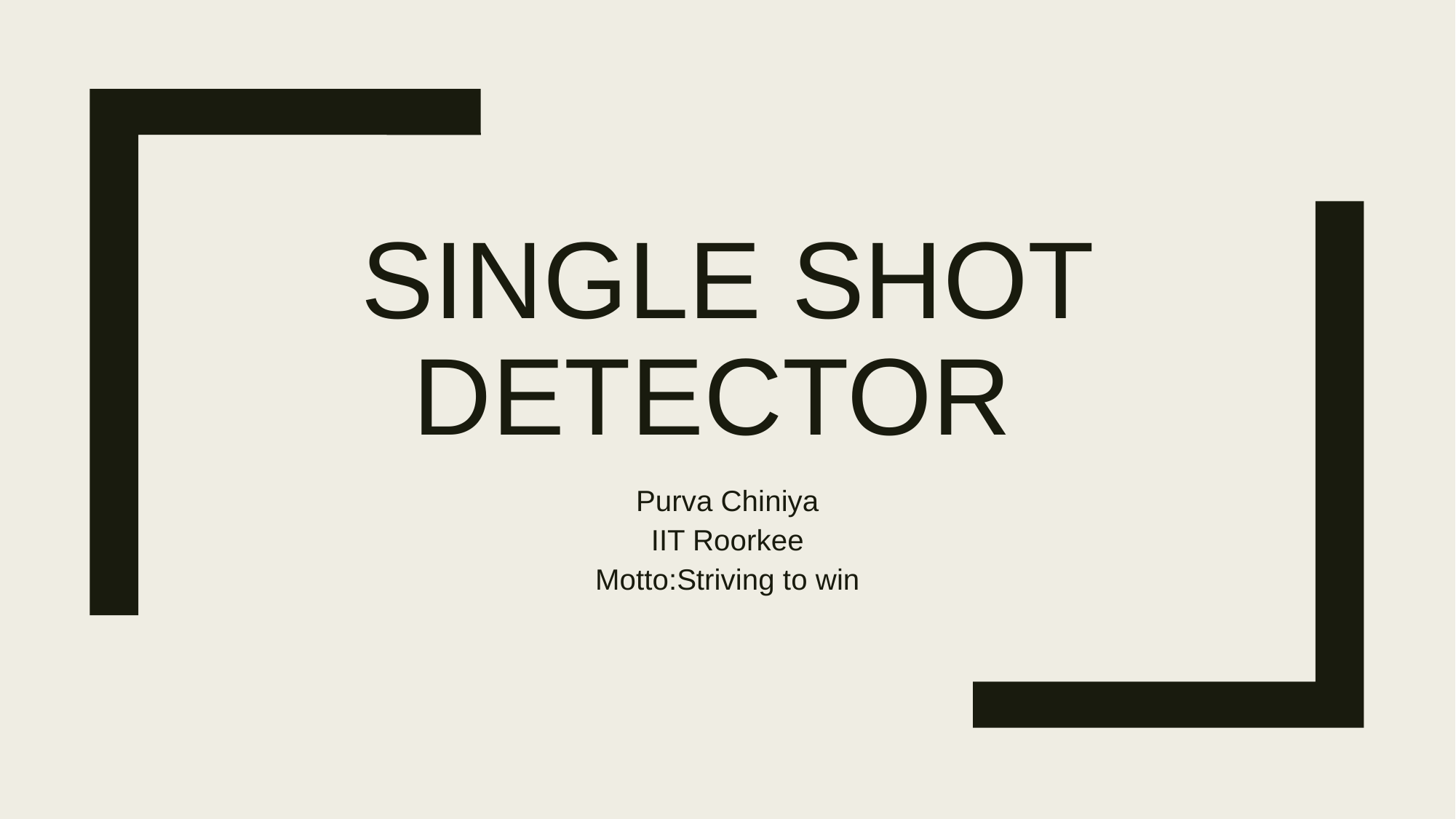

# Single Shot detector
Purva Chiniya
IIT Roorkee
Motto:Striving to win